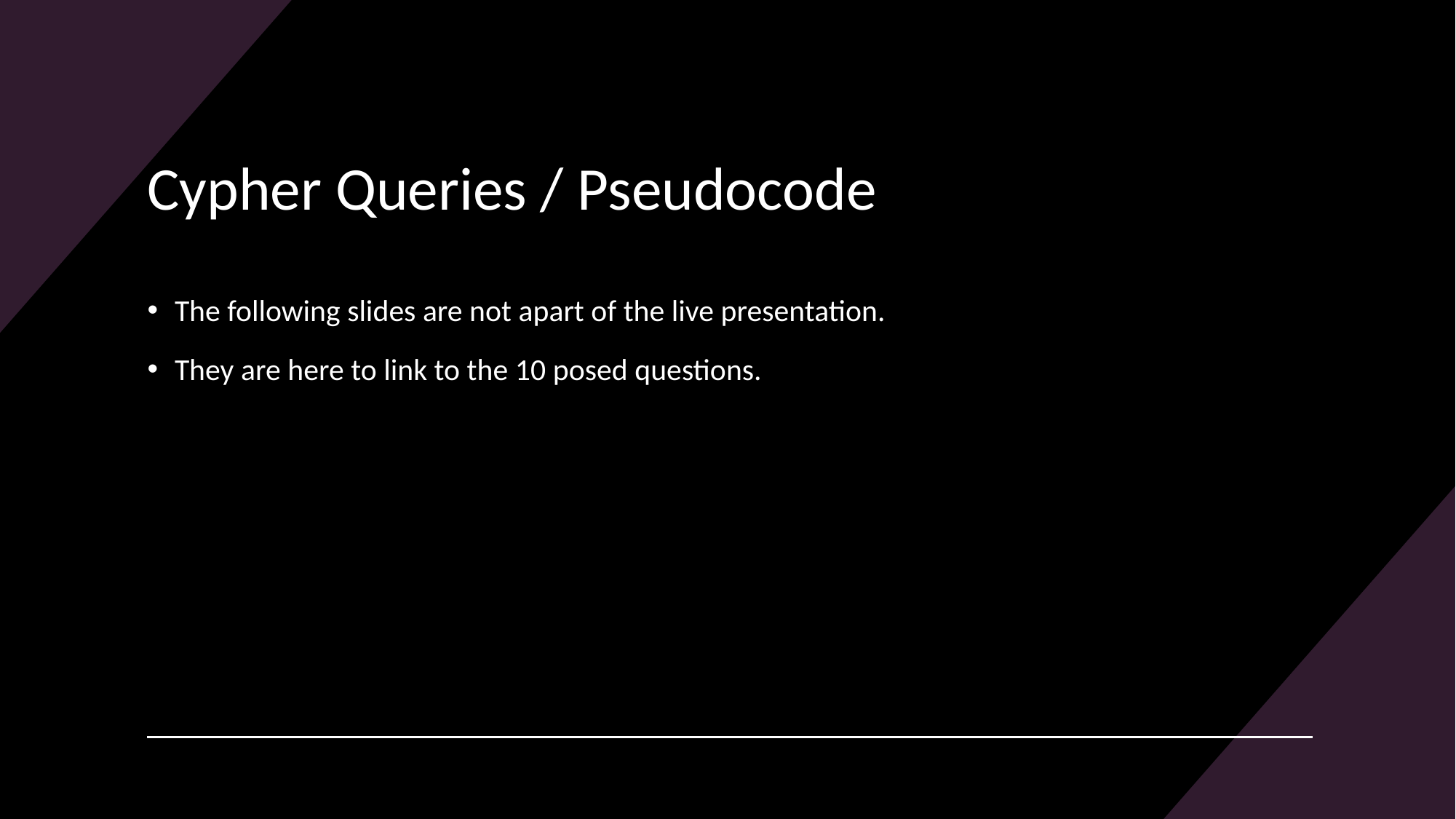

# Cypher Queries / Pseudocode
The following slides are not apart of the live presentation.
They are here to link to the 10 posed questions.